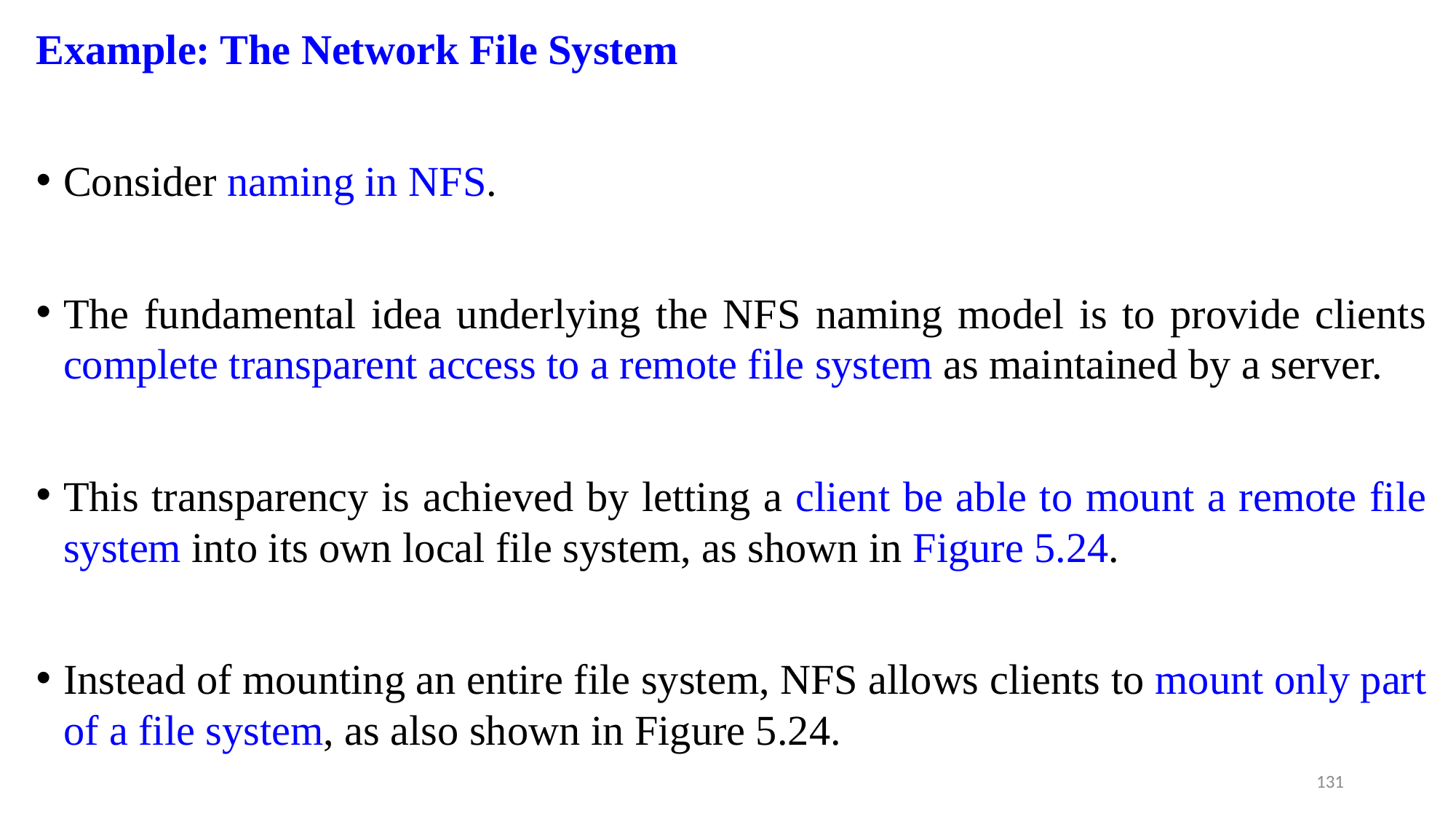

Example: The Network File System

Consider naming in NFS.

The fundamental idea underlying the NFS naming model is to provide clients complete transparent access to a remote file system as maintained by a server.

This transparency is achieved by letting a client be able to mount a remote file system into its own local file system, as shown in Figure 5.24.

Instead of mounting an entire file system, NFS allows clients to mount only part of a file system, as also shown in Figure 5.24.
131